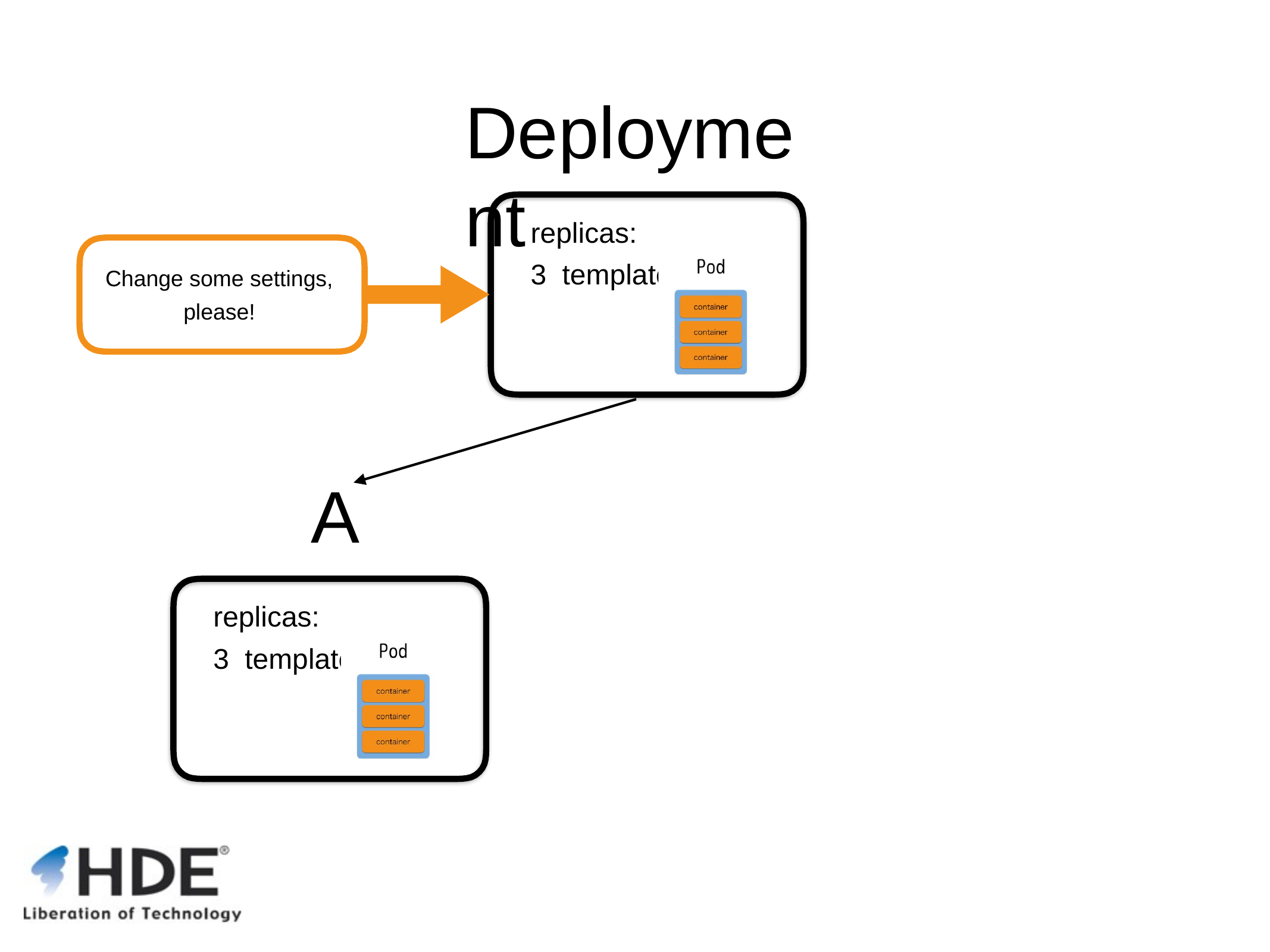

# Deployment

replicas:	3  template:

Change some settings,  please!

A
replicas:	3  template: